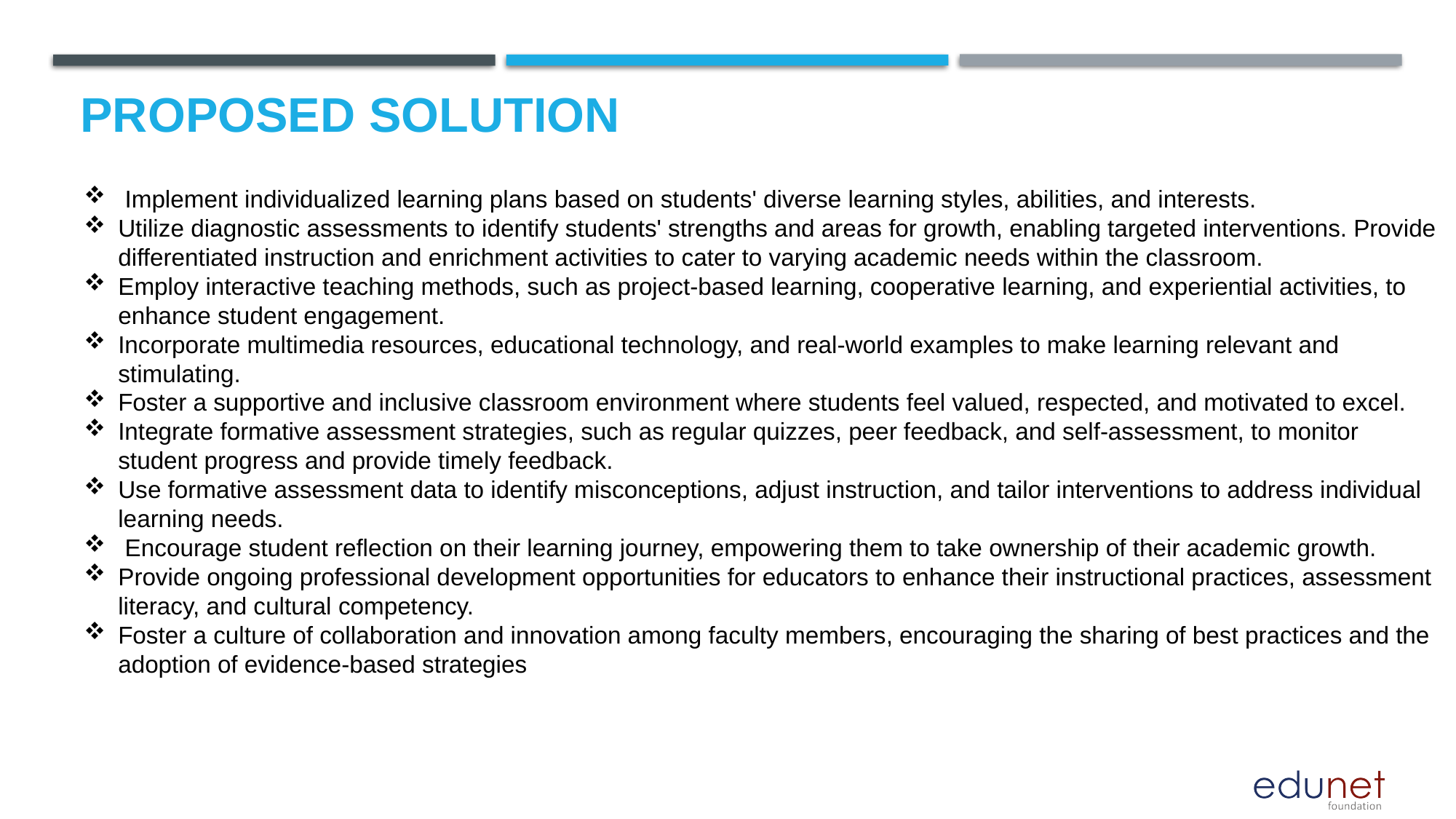

# Proposed Solution

 Implement individualized learning plans based on students' diverse learning styles, abilities, and interests.
Utilize diagnostic assessments to identify students' strengths and areas for growth, enabling targeted interventions. Provide differentiated instruction and enrichment activities to cater to varying academic needs within the classroom.
Employ interactive teaching methods, such as project-based learning, cooperative learning, and experiential activities, to enhance student engagement.
Incorporate multimedia resources, educational technology, and real-world examples to make learning relevant and stimulating.
Foster a supportive and inclusive classroom environment where students feel valued, respected, and motivated to excel.
Integrate formative assessment strategies, such as regular quizzes, peer feedback, and self-assessment, to monitor student progress and provide timely feedback.
Use formative assessment data to identify misconceptions, adjust instruction, and tailor interventions to address individual learning needs.
 Encourage student reflection on their learning journey, empowering them to take ownership of their academic growth.
Provide ongoing professional development opportunities for educators to enhance their instructional practices, assessment literacy, and cultural competency.
Foster a culture of collaboration and innovation among faculty members, encouraging the sharing of best practices and the adoption of evidence-based strategies